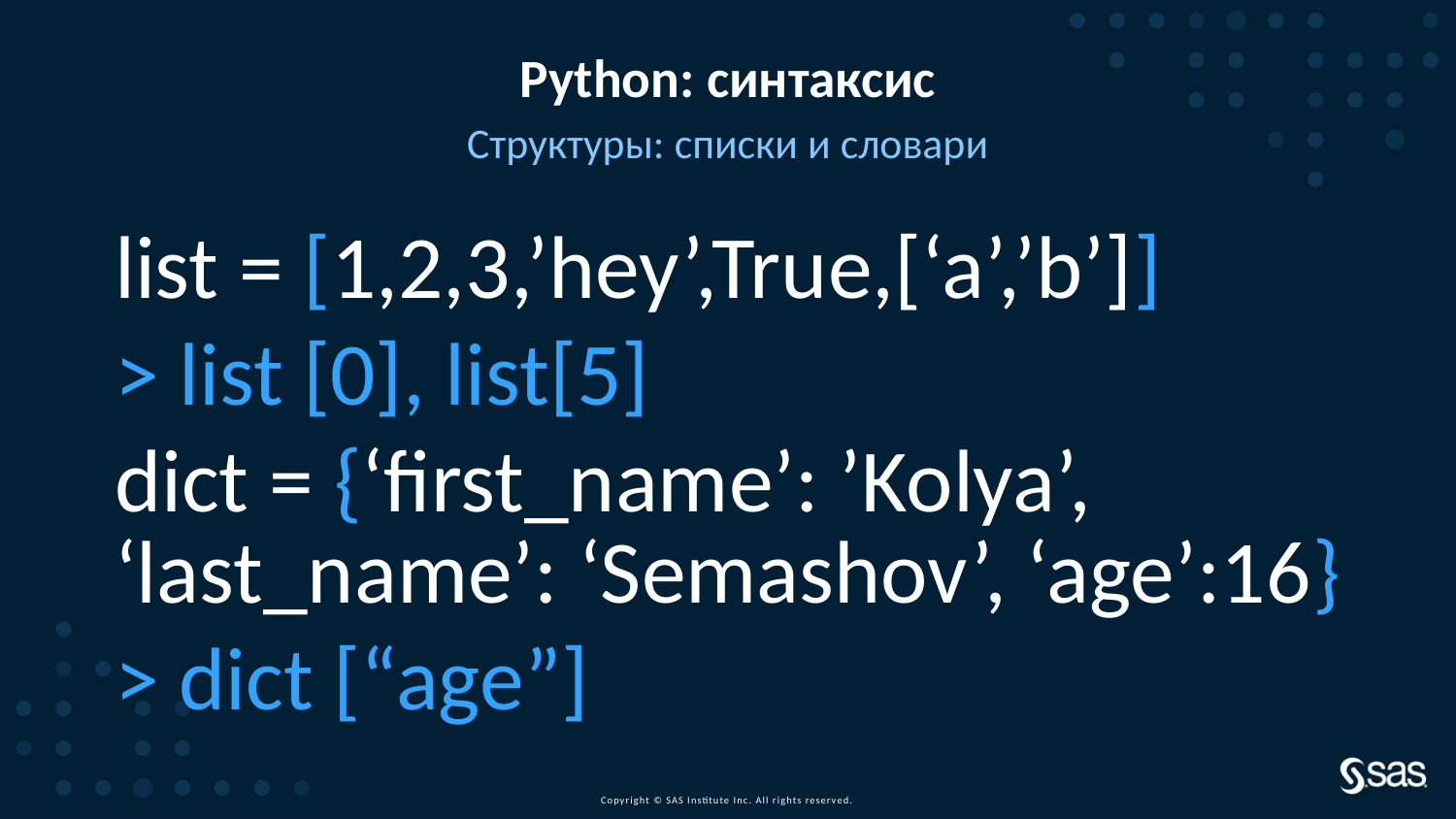

# Python: синтаксис
Структуры: списки и словари
list = [1,2,3,’hey’,True,[‘a’,’b’]]
> list [0], list[5]
dict = {‘first_name’: ’Kolya’, ‘last_name’: ‘Semashov’, ‘age’:16}
> dict [“age”]